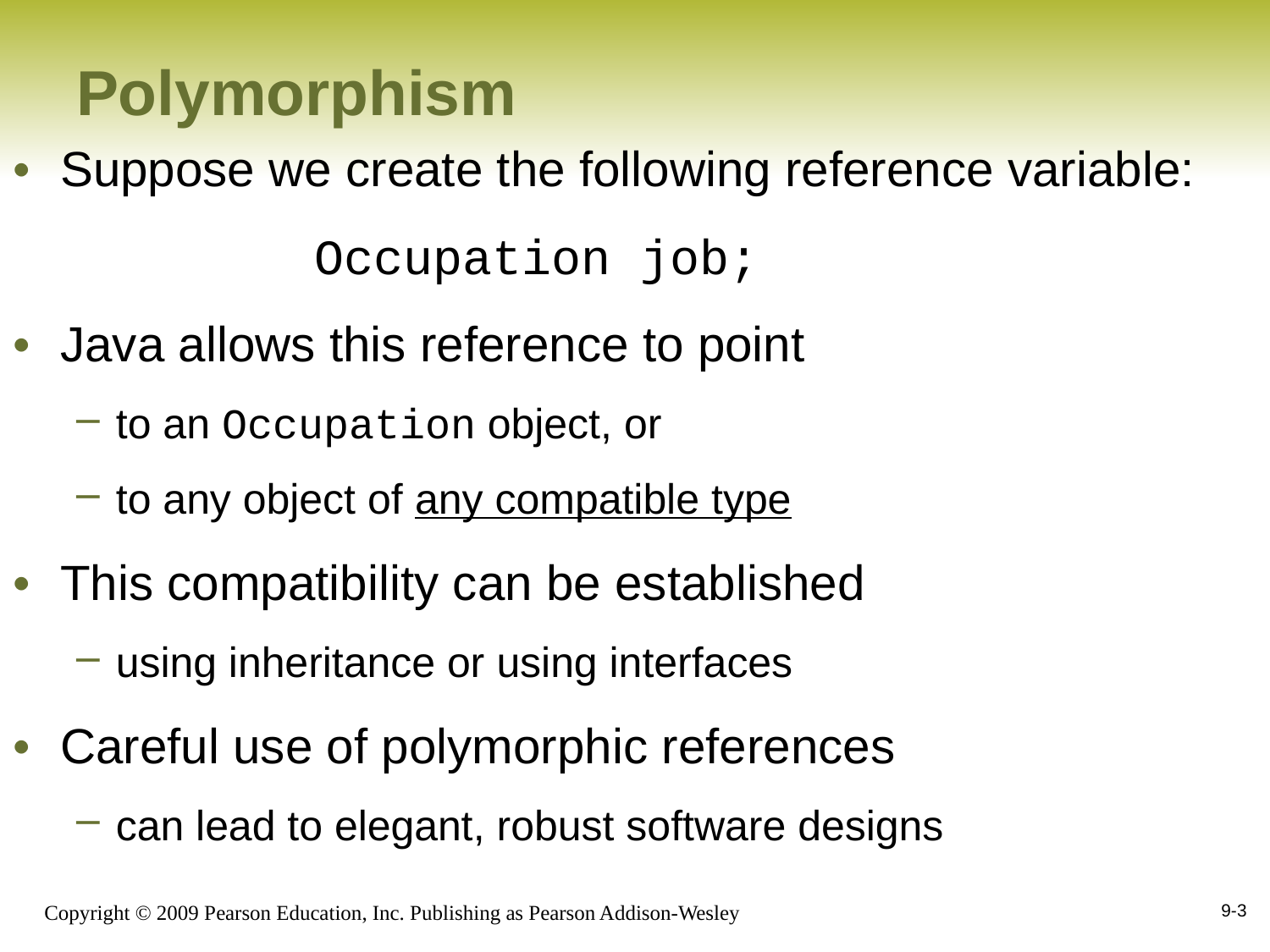

# Polymorphism
Suppose we create the following reference variable:
			Occupation job;
Java allows this reference to point
to an Occupation object, or
to any object of any compatible type
This compatibility can be established
using inheritance or using interfaces
Careful use of polymorphic references
can lead to elegant, robust software designs

9-3